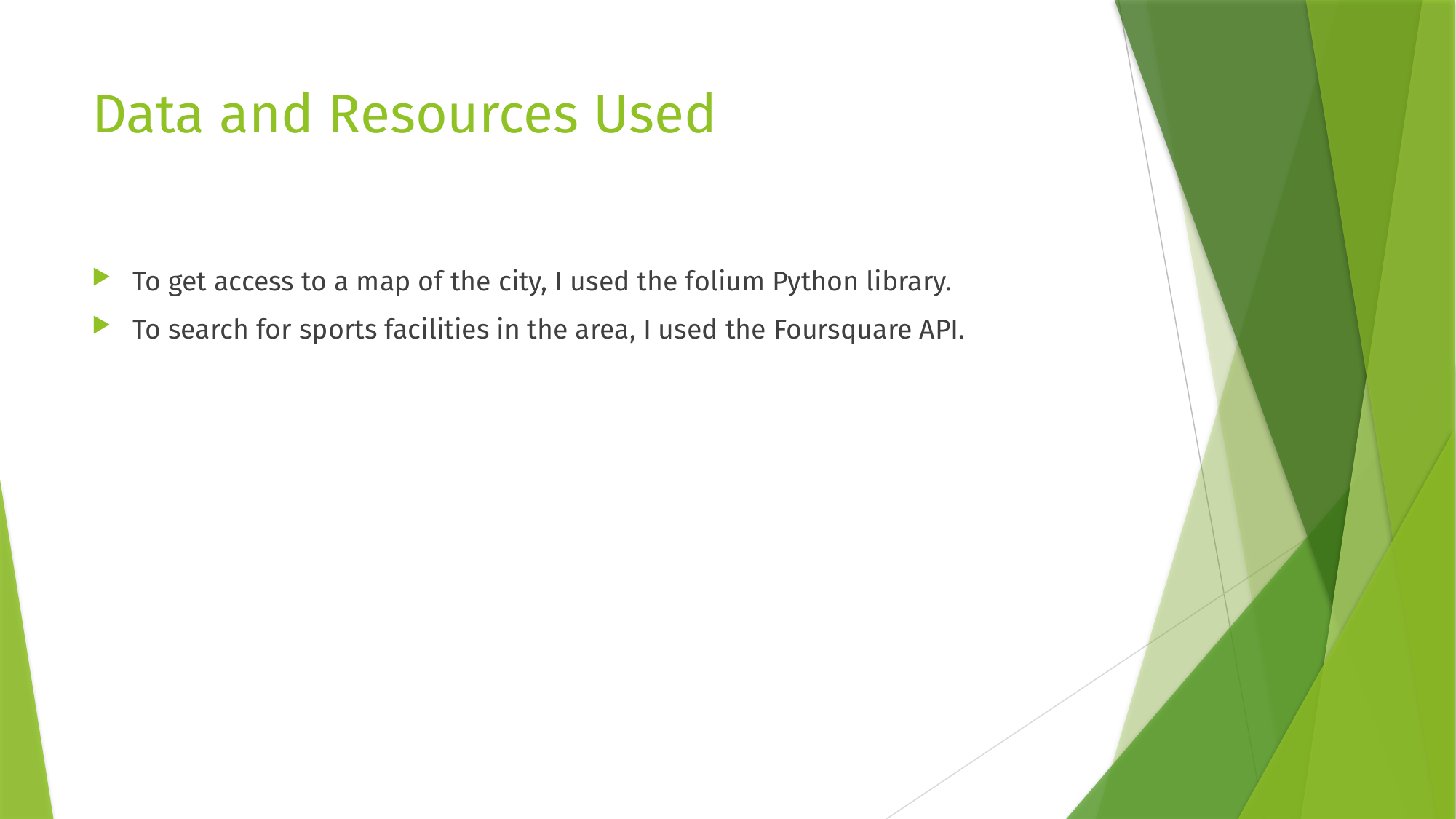

# Data and Resources Used
To get access to a map of the city, I used the folium Python library.
To search for sports facilities in the area, I used the Foursquare API.